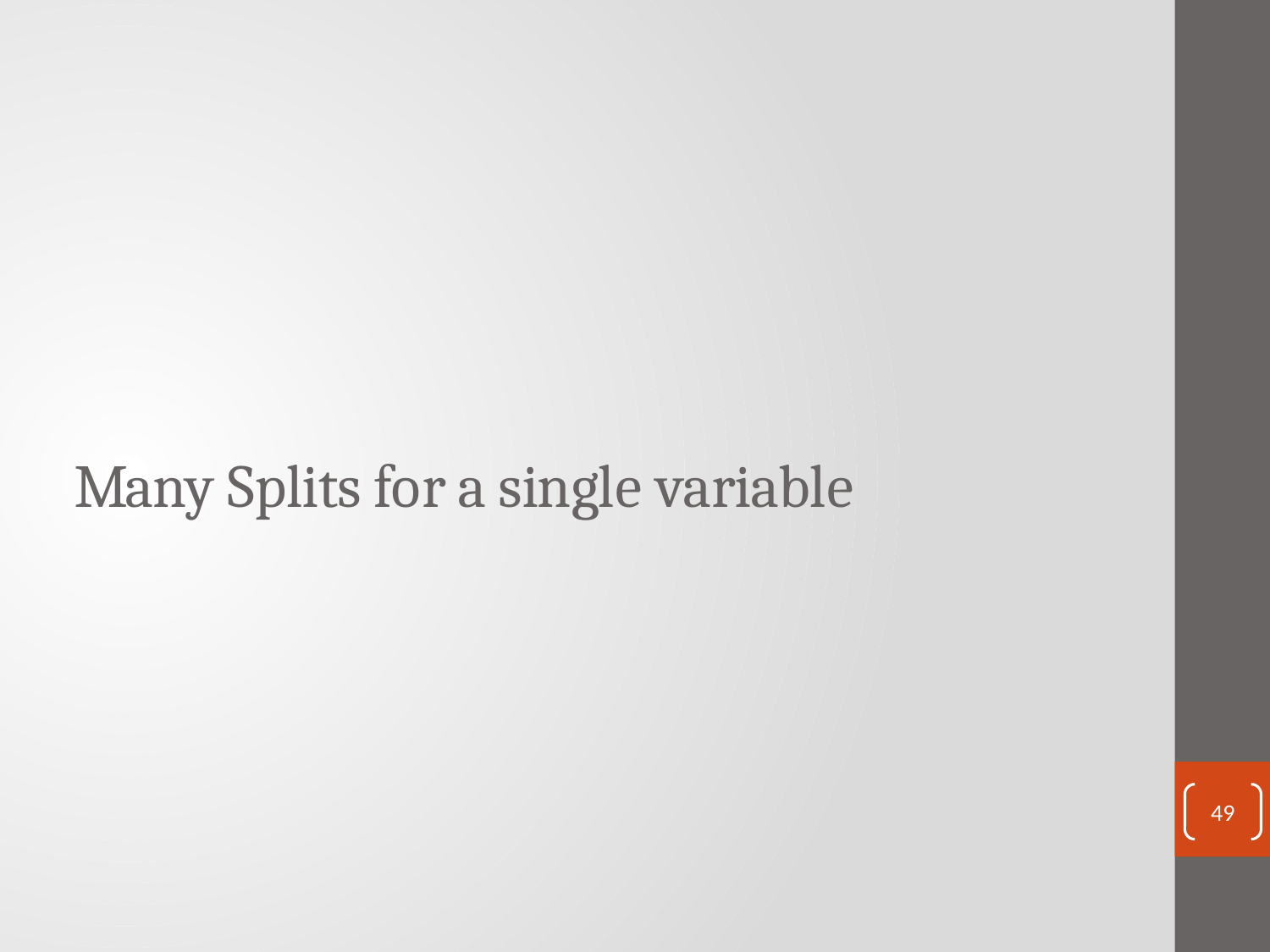

# Many Splits for a single variable
49